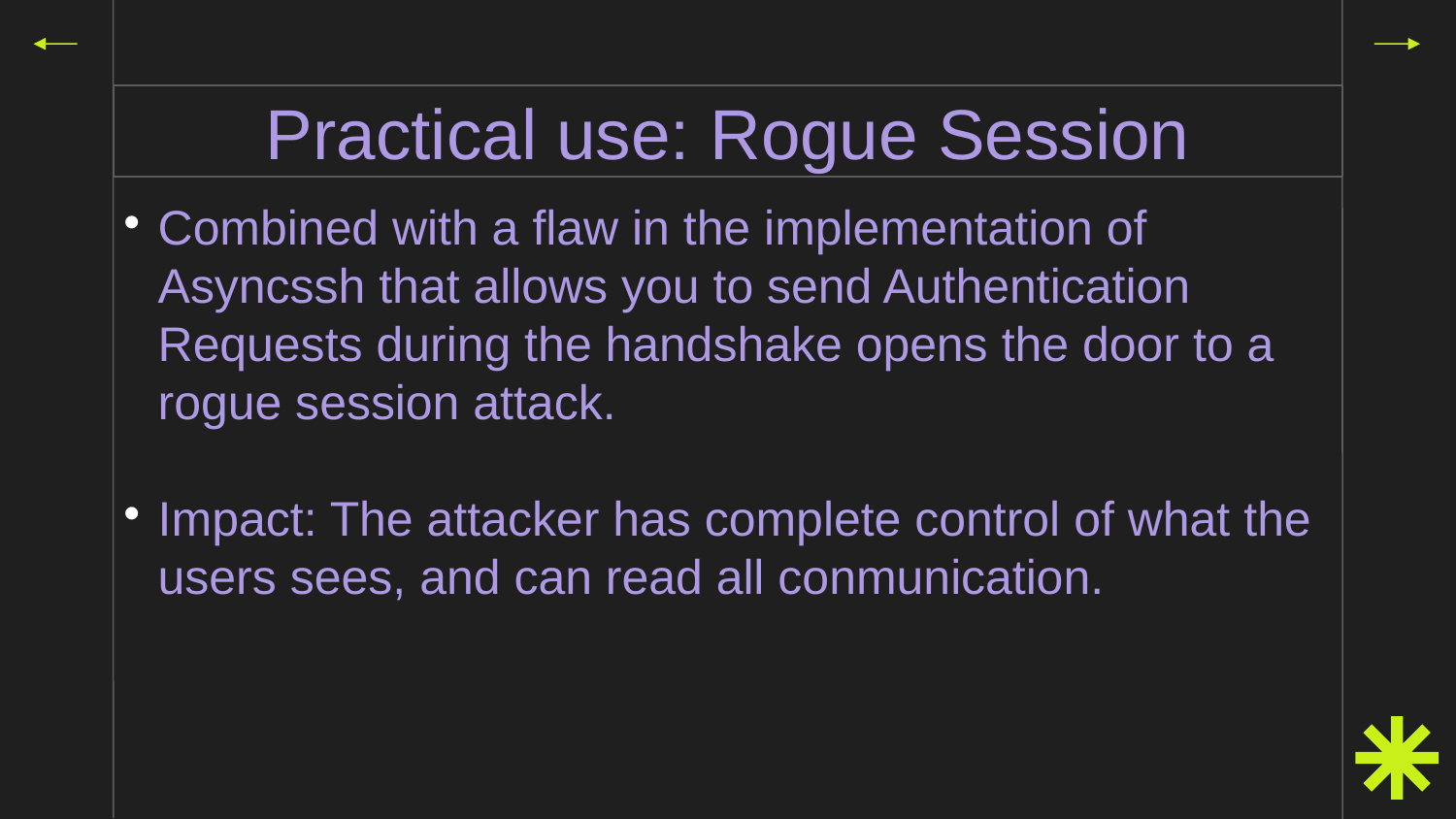

# Practical use: Rogue Session
Combined with a flaw in the implementation of Asyncssh that allows you to send Authentication Requests during the handshake opens the door to a rogue session attack.

Impact: The attacker has complete control of what the users sees, and can read all conmunication.